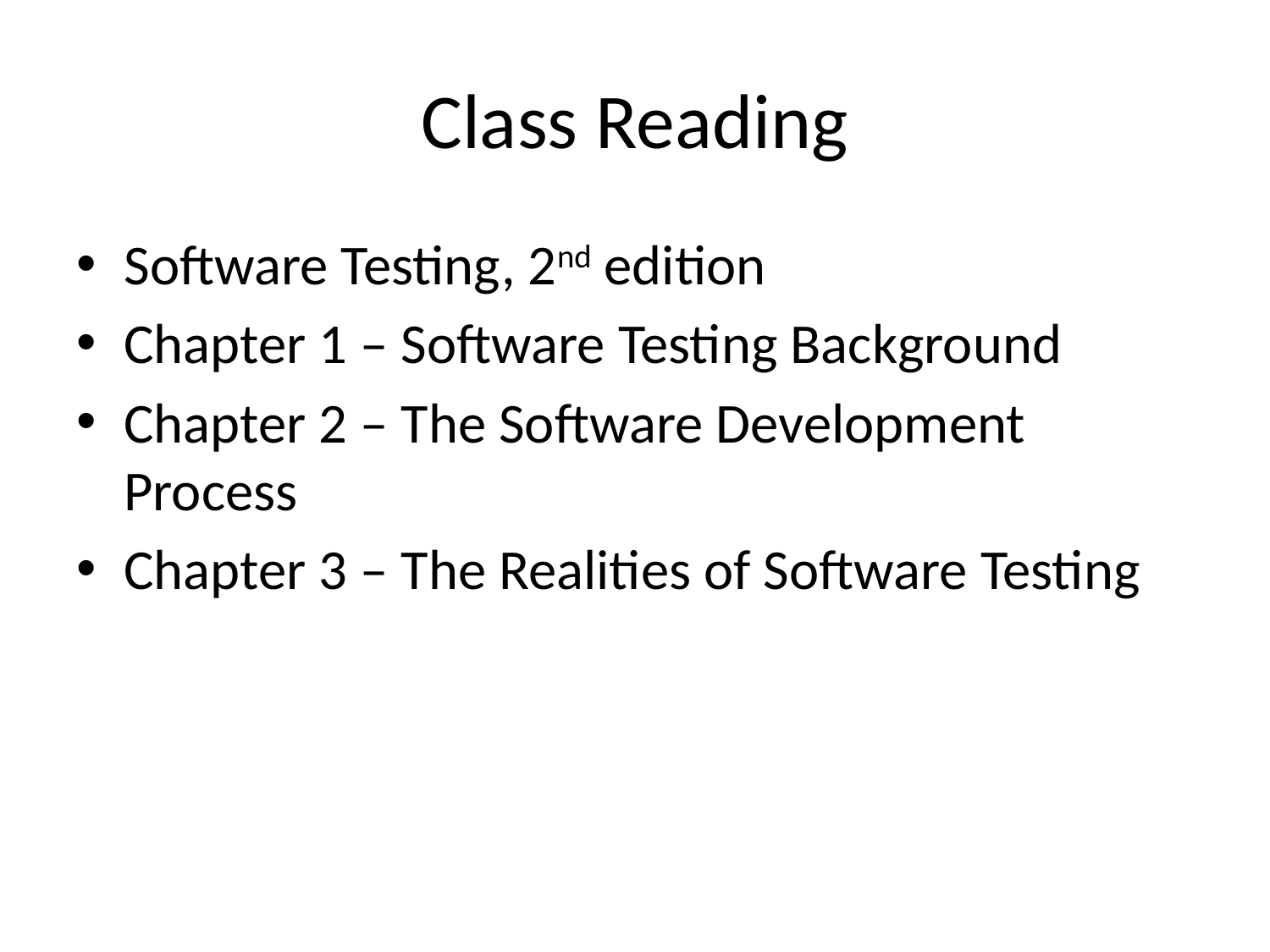

# Class Reading
Software Testing, 2nd edition
Chapter 1 – Software Testing Background
Chapter 2 – The Software Development Process
Chapter 3 – The Realities of Software Testing